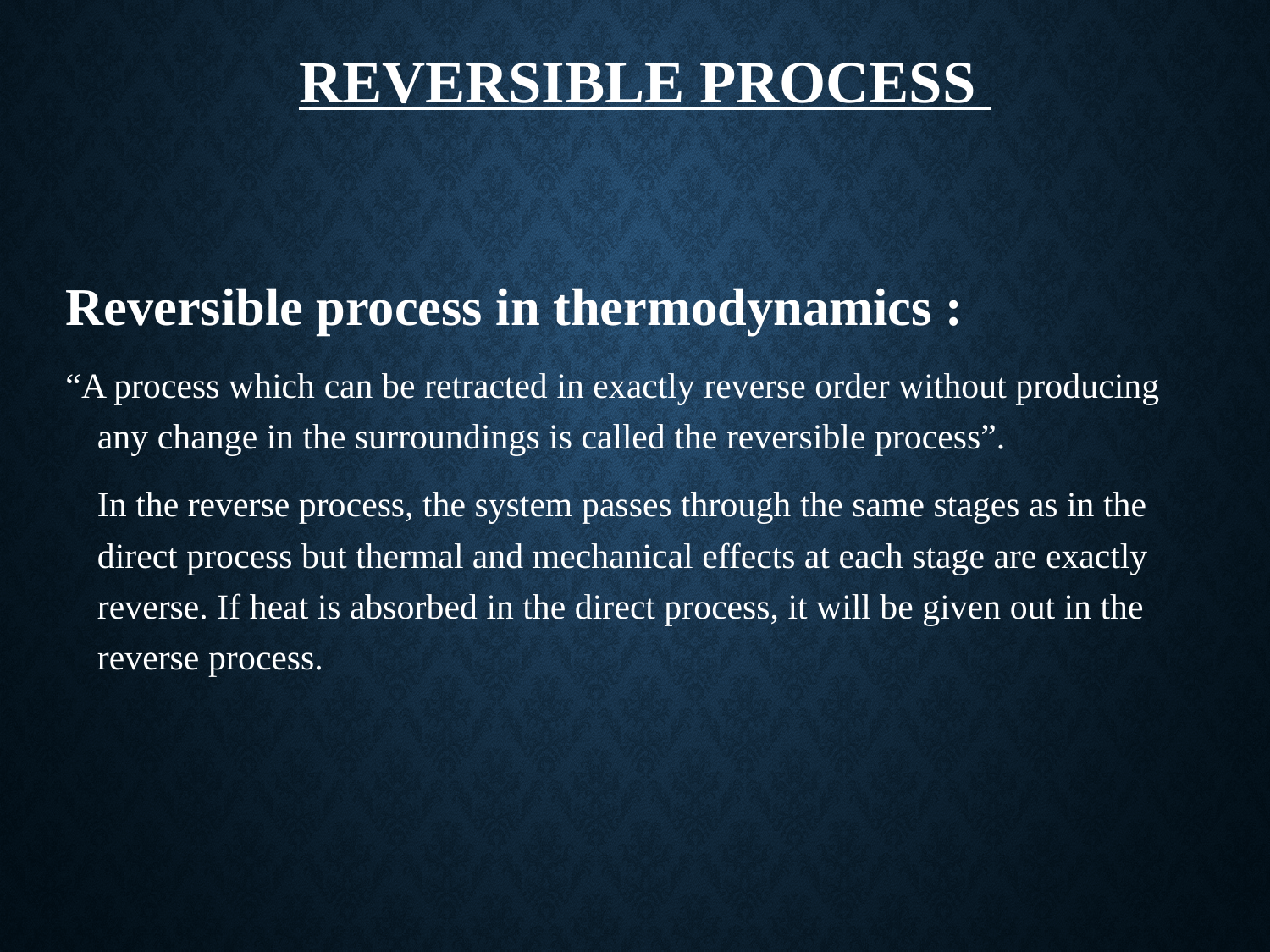

# Reversible process
Reversible process in thermodynamics :
“A process which can be retracted in exactly reverse order without producing any change in the surroundings is called the reversible process”.
	In the reverse process, the system passes through the same stages as in the direct process but thermal and mechanical effects at each stage are exactly reverse. If heat is absorbed in the direct process, it will be given out in the reverse process.